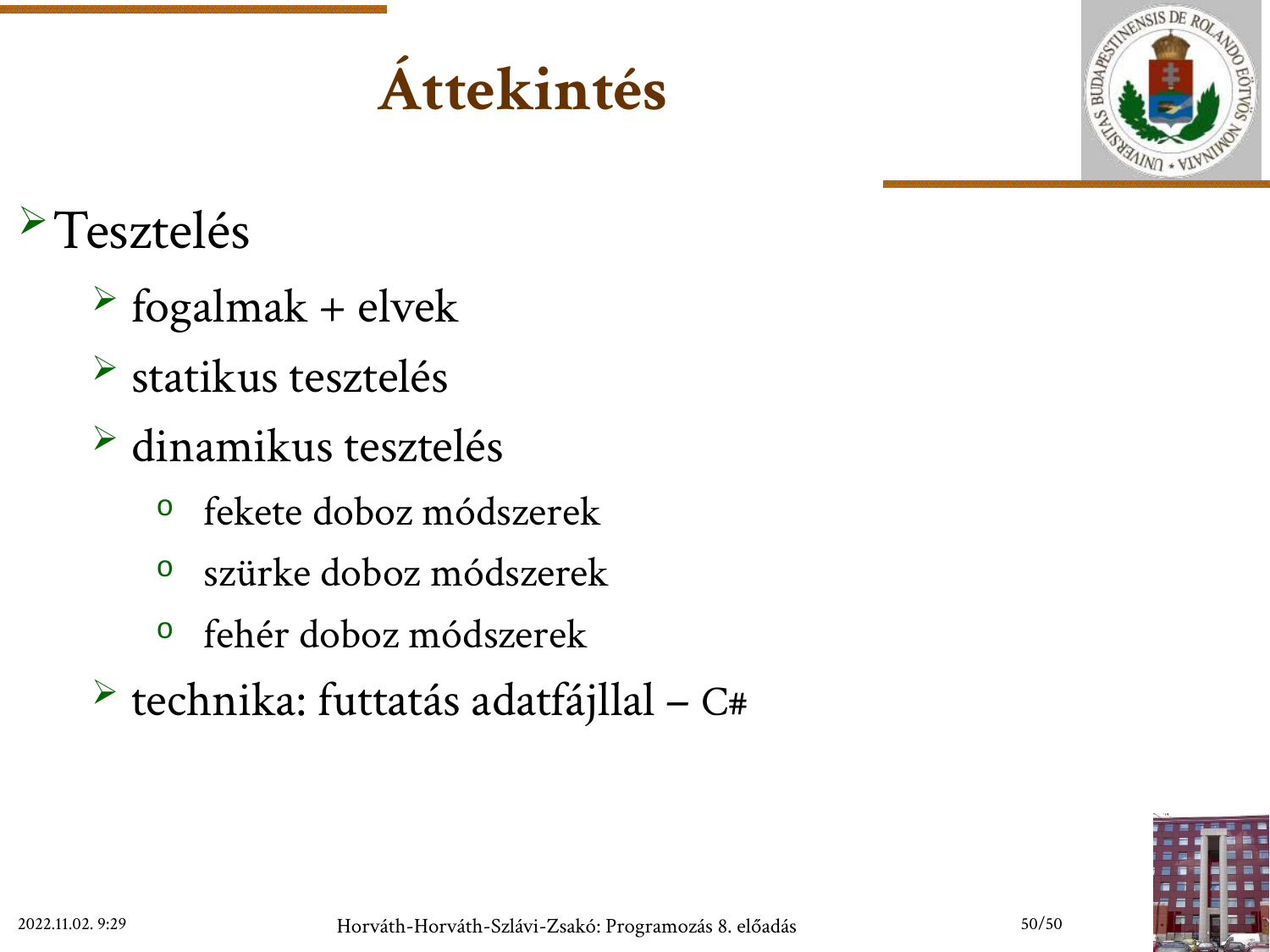

# Áttekintés
Tesztelés
fogalmak + elvek
statikus tesztelés
dinamikus tesztelés
fekete doboz módszerek
szürke doboz módszerek
fehér doboz módszerek
technika: futtatás adatfájllal – C#

2022.11.02. 9:29
Horváth-Horváth-Szlávi-Zsakó: Programozás 8. előadás
50/50